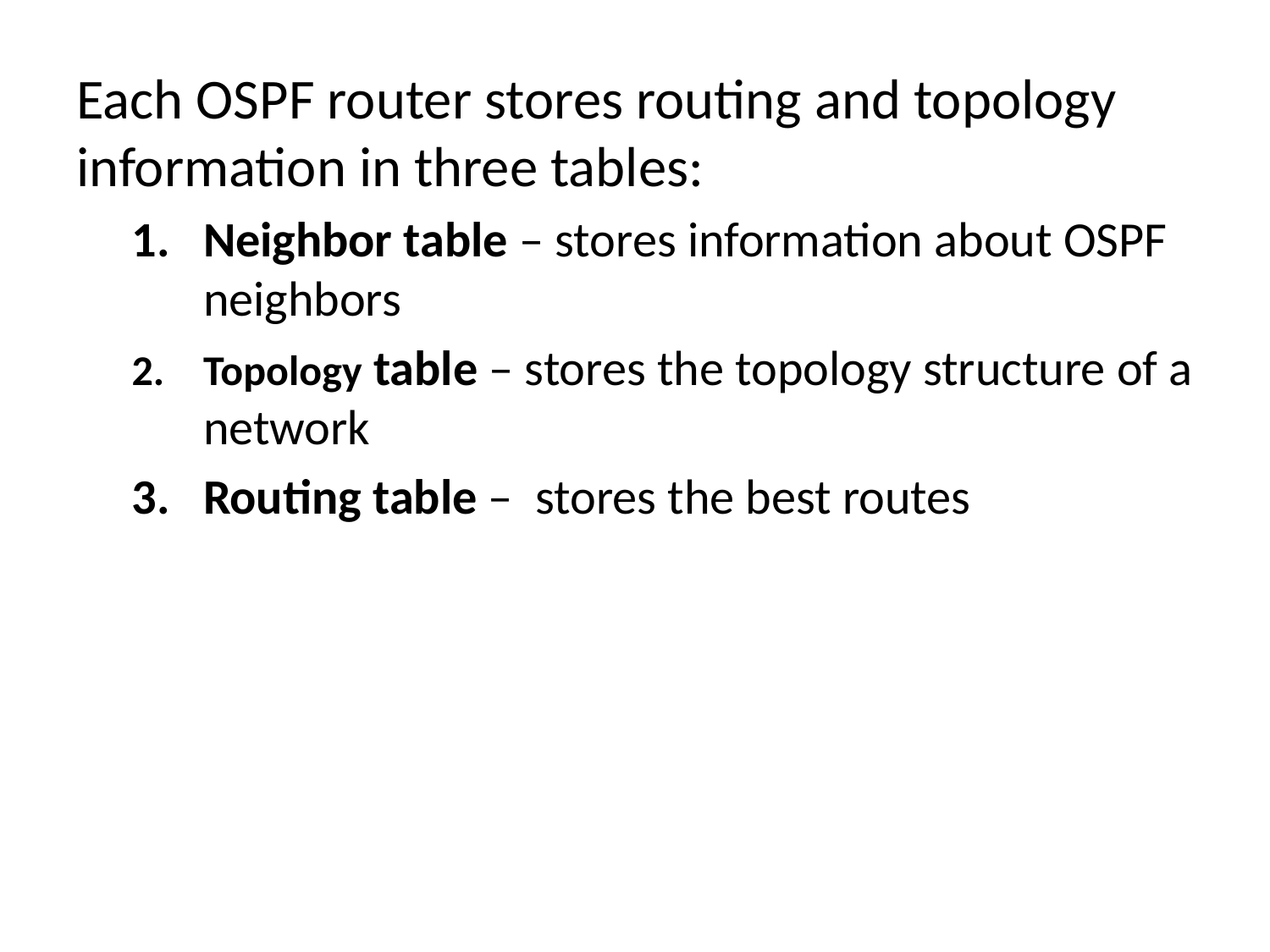

Each OSPF router stores routing and topology information in three tables:
Neighbor table – stores information about OSPF neighbors
Topology table – stores the topology structure of a network
Routing table –  stores the best routes